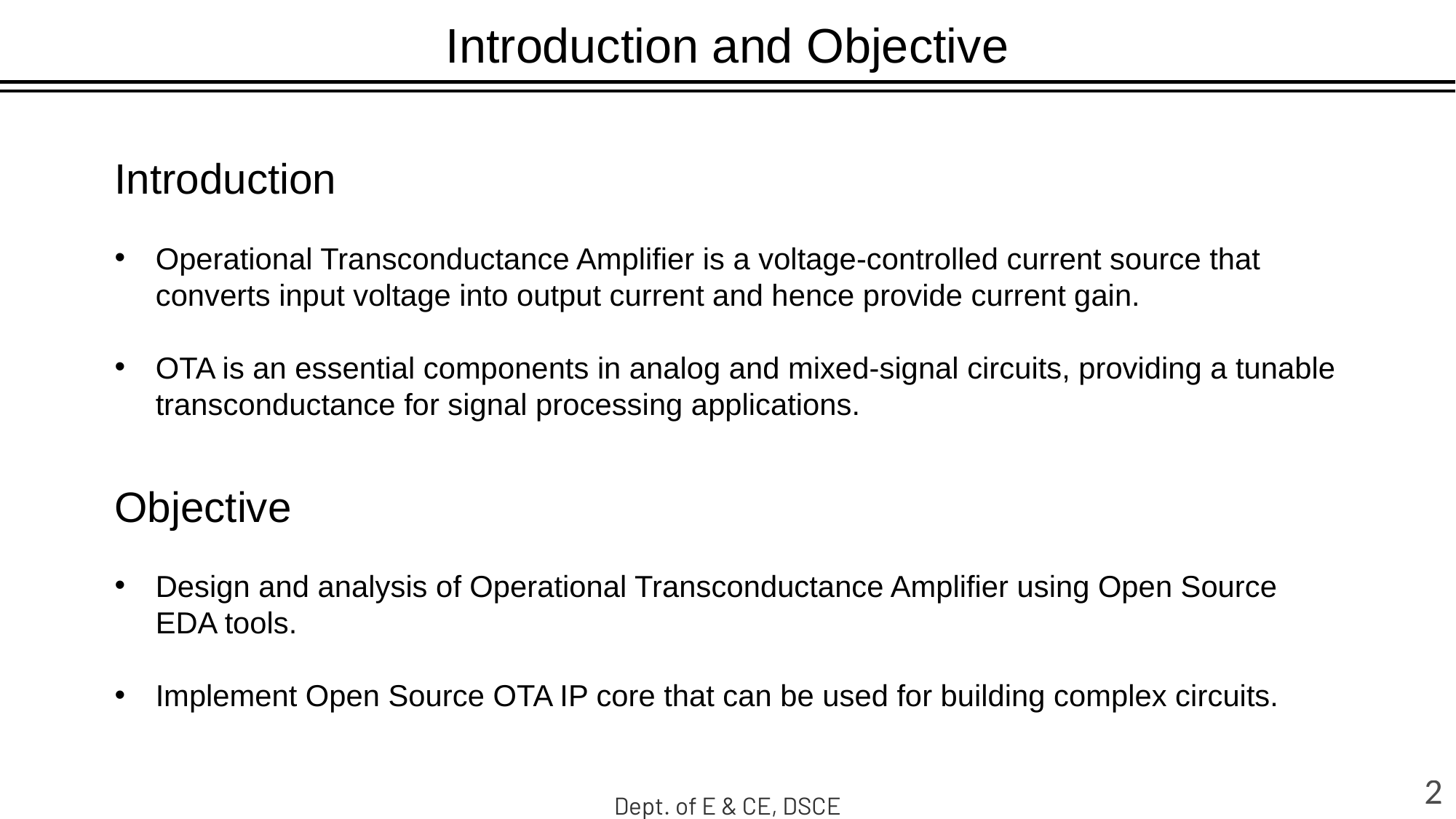

Introduction and Objective
Introduction

Operational Transconductance Amplifier is a voltage-controlled current source that converts input voltage into output current and hence provide current gain.

OTA is an essential components in analog and mixed-signal circuits, providing a tunable transconductance for signal processing applications.
Objective

Design and analysis of Operational Transconductance Amplifier using Open Source EDA tools.

Implement Open Source OTA IP core that can be used for building complex circuits.
2
Dept. of E & CE, DSCE